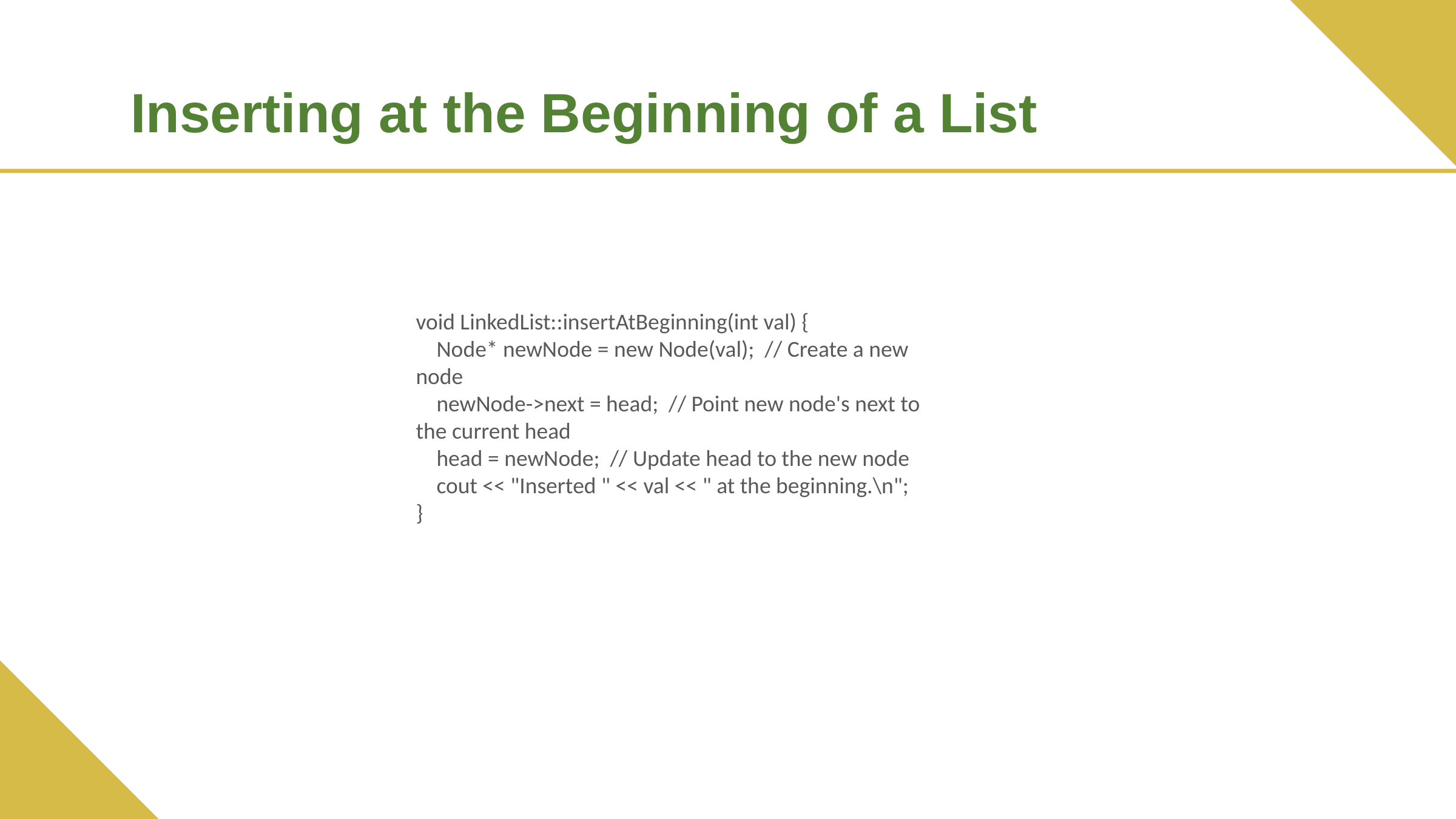

Inserting at the Beginning of a List

void LinkedList::insertAtBeginning(int val) {
    Node* newNode = new Node(val);  // Create a new node
    newNode->next = head;  // Point new node's next to the current head
    head = newNode;  // Update head to the new node
    cout << "Inserted " << val << " at the beginning.\n";
}